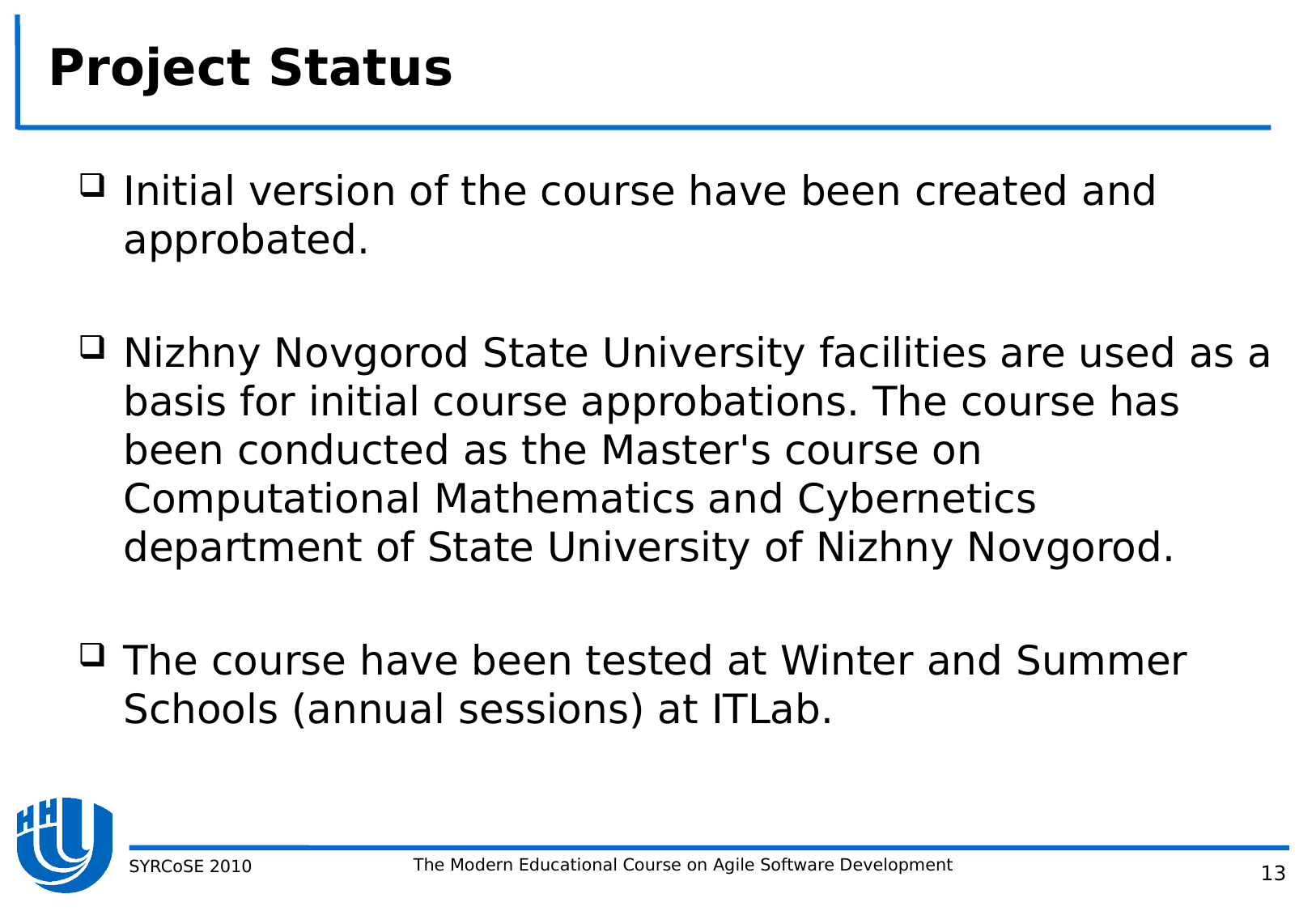

# Project Status
Initial version of the course have been created and approbated.

Nizhny Novgorod State University facilities are used as a basis for initial course approbations. The course has been conducted as the Master's course on Computational Mathematics and Cybernetics department of State University of Nizhny Novgorod.

The course have been tested at Winter and Summer Schools (annual sessions) at ITLab.